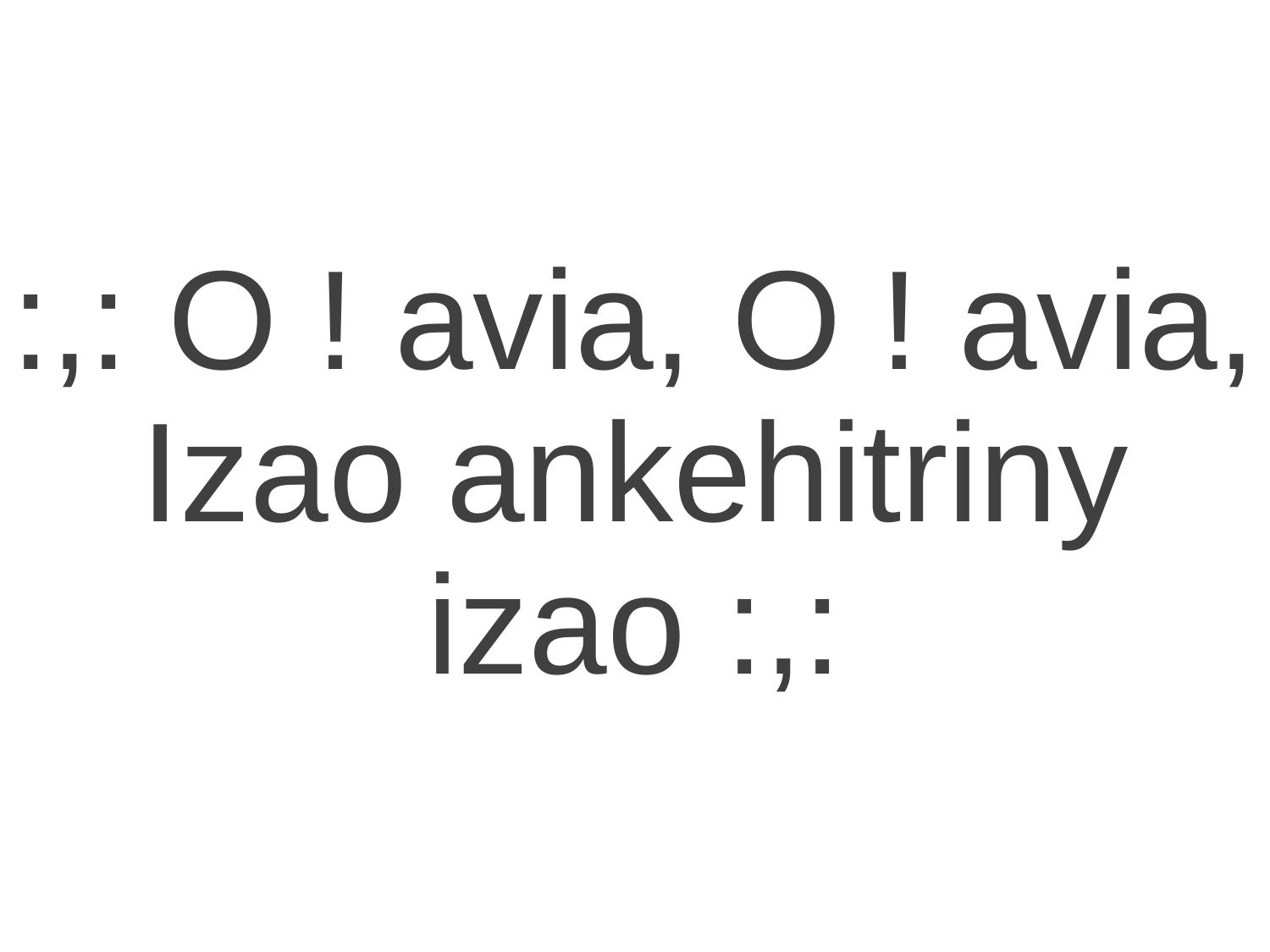

:,: O ! avia, O ! avia,
Izao ankehitriny izao :,: